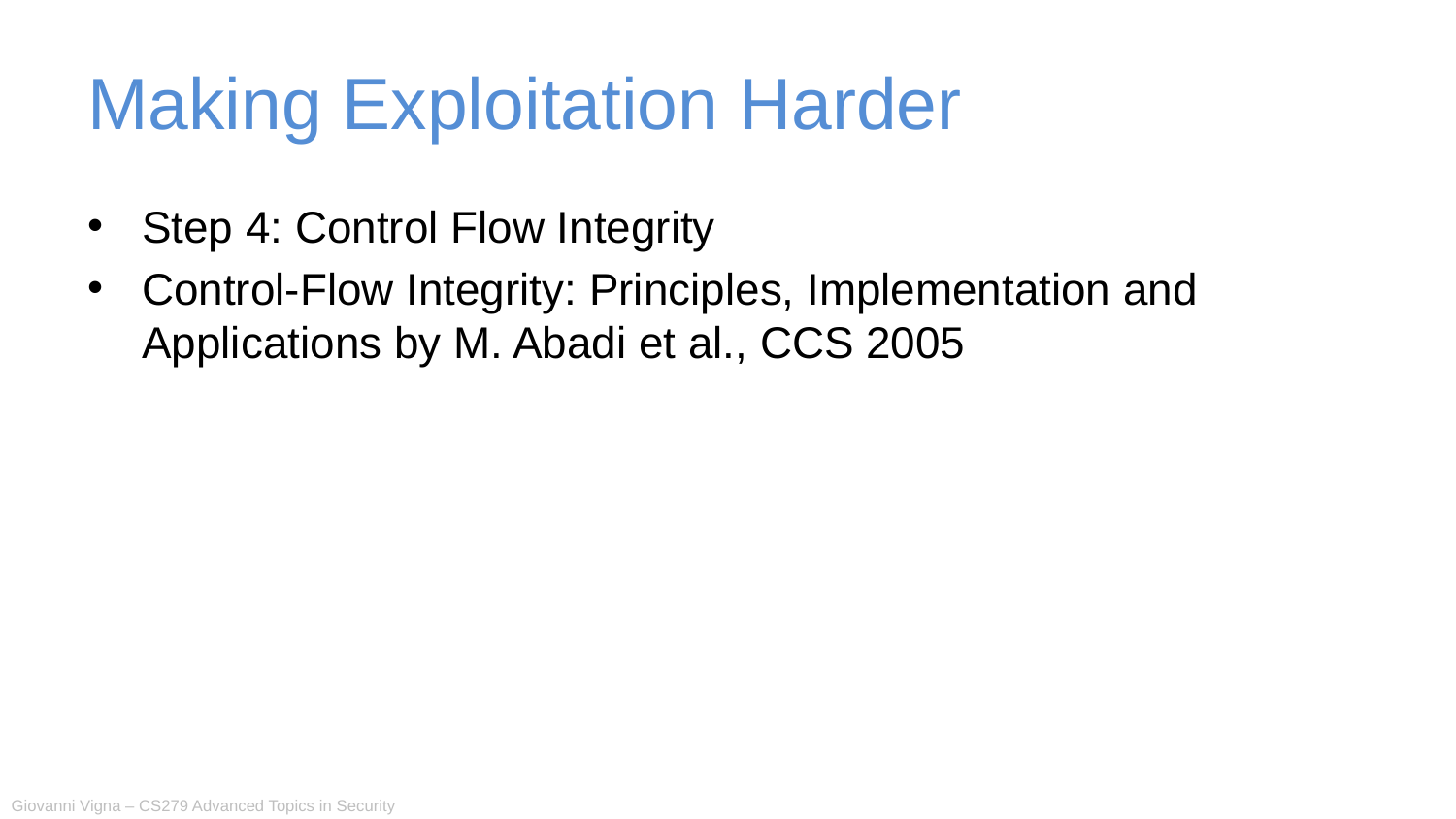

# Making Exploitation Harder
Step 4: Control Flow Integrity
Control-Flow Integrity: Principles, Implementation and Applications by M. Abadi et al., CCS 2005